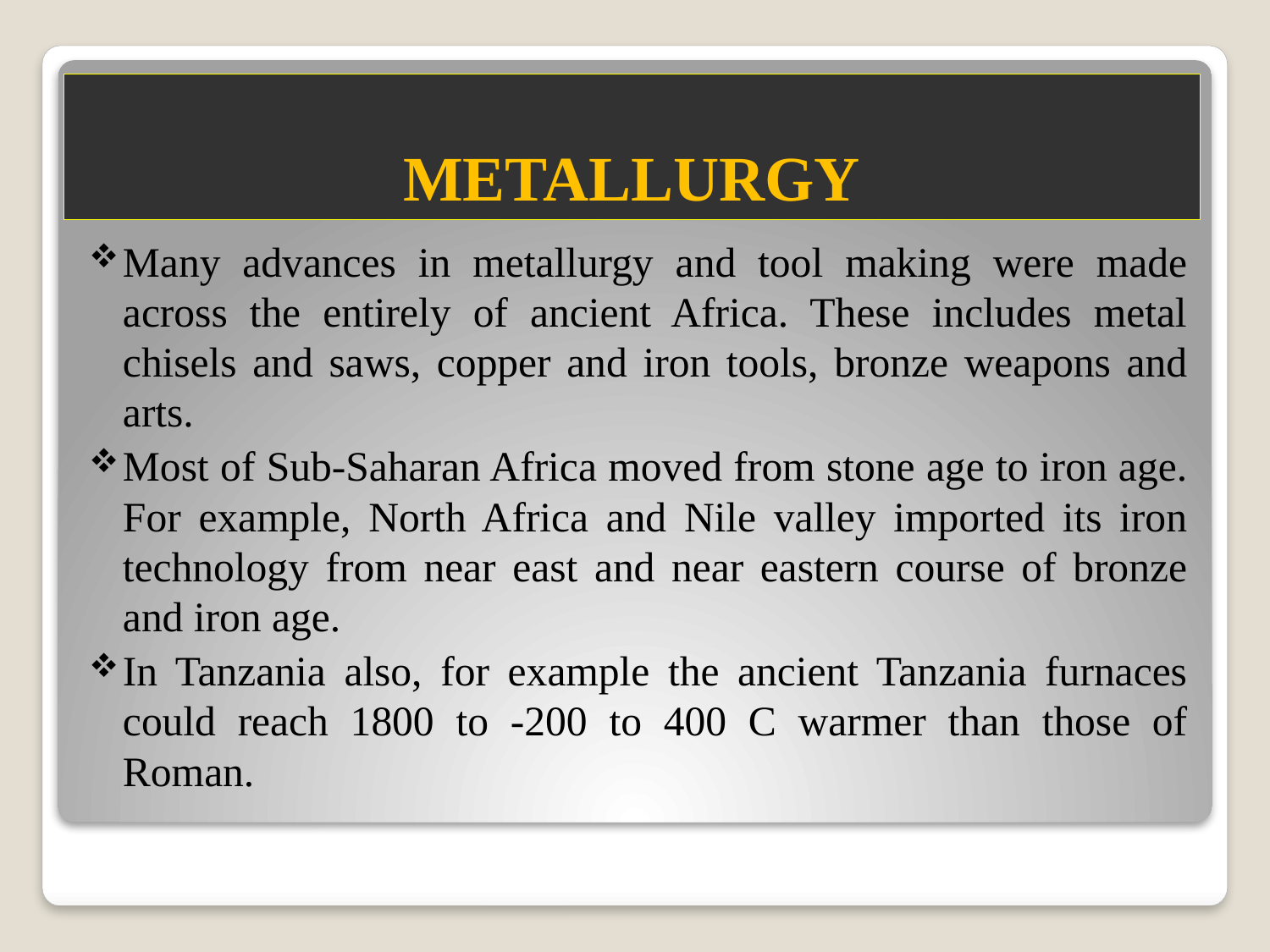

# METALLURGY
Many advances in metallurgy and tool making were made across the entirely of ancient Africa. These includes metal chisels and saws, copper and iron tools, bronze weapons and arts.
Most of Sub-Saharan Africa moved from stone age to iron age. For example, North Africa and Nile valley imported its iron technology from near east and near eastern course of bronze and iron age.
In Tanzania also, for example the ancient Tanzania furnaces could reach 1800 to -200 to 400 C warmer than those of Roman.